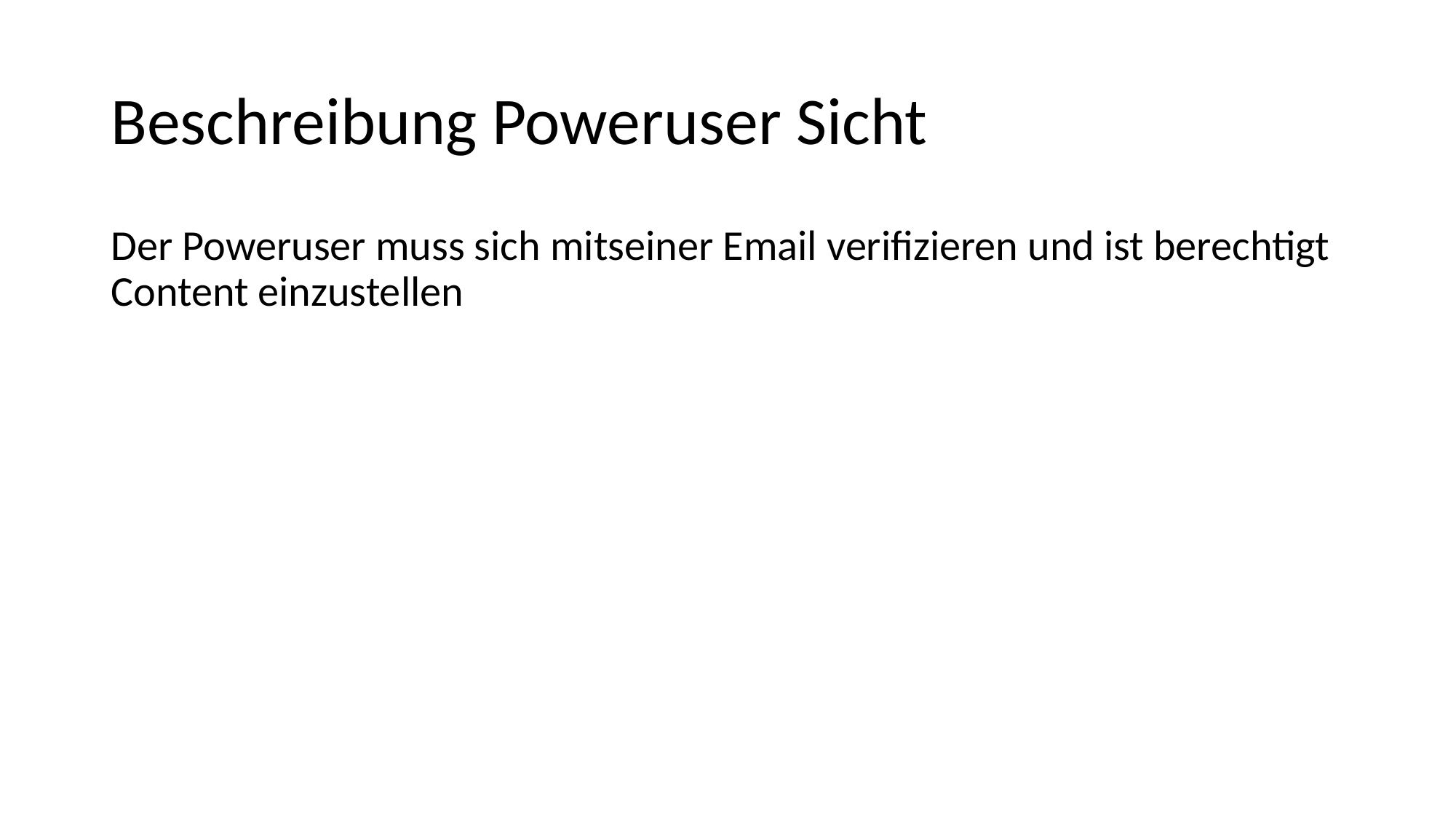

# Beschreibung Poweruser Sicht
Der Poweruser muss sich mitseiner Email verifizieren und ist berechtigt Content einzustellen